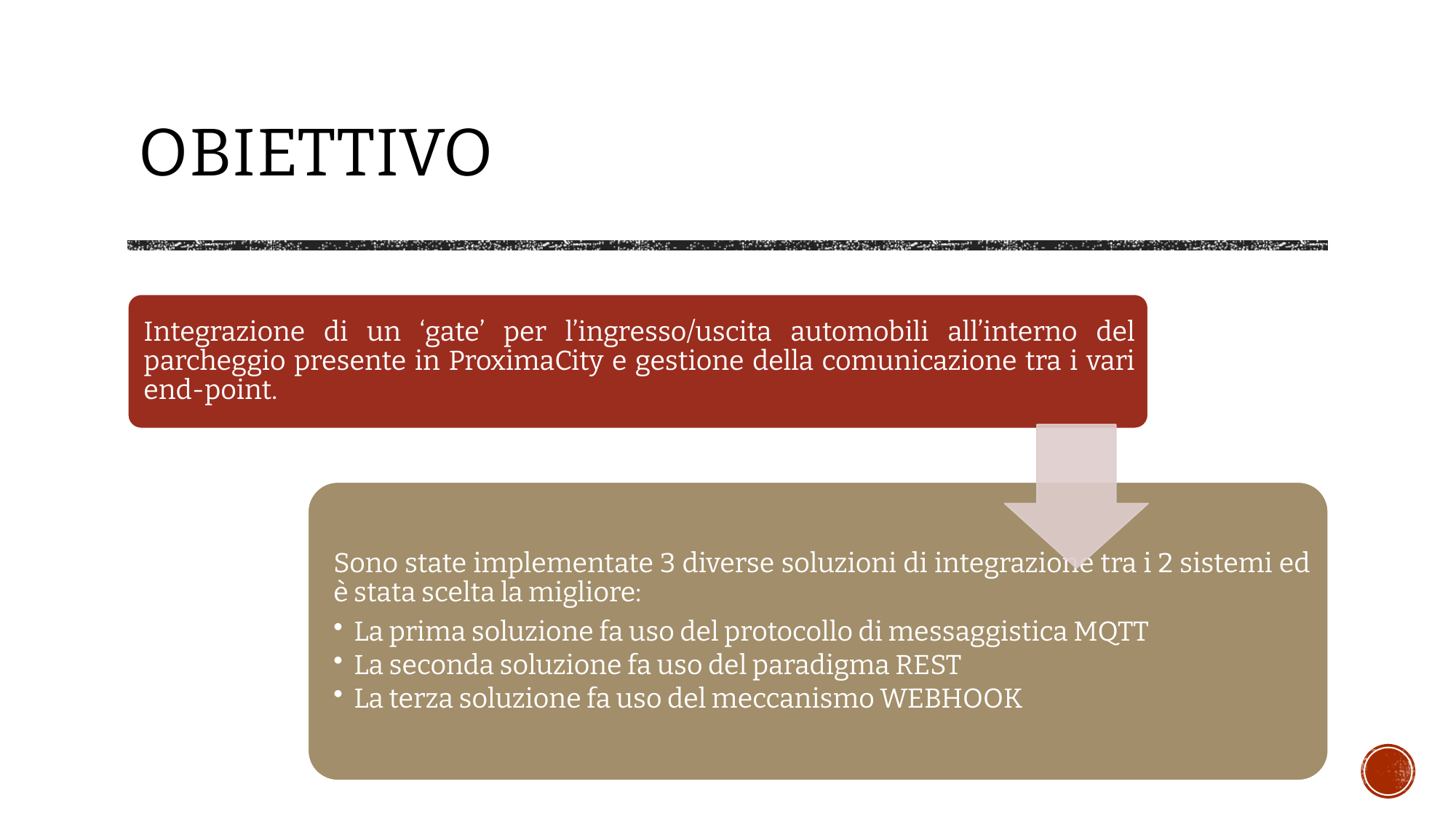

# Obiettivo

Integrazione di un ‘gate’ per l’ingresso/uscita automobili all’interno del parcheggio presente in ProximaCity e gestione della comunicazione tra i vari end-point.
Sono state implementate 3 diverse soluzioni di integrazione tra i 2 sistemi ed è stata scelta la migliore:
La prima soluzione fa uso del protocollo di messaggistica MQTT
La seconda soluzione fa uso del paradigma REST
La terza soluzione fa uso del meccanismo WEBHOOK